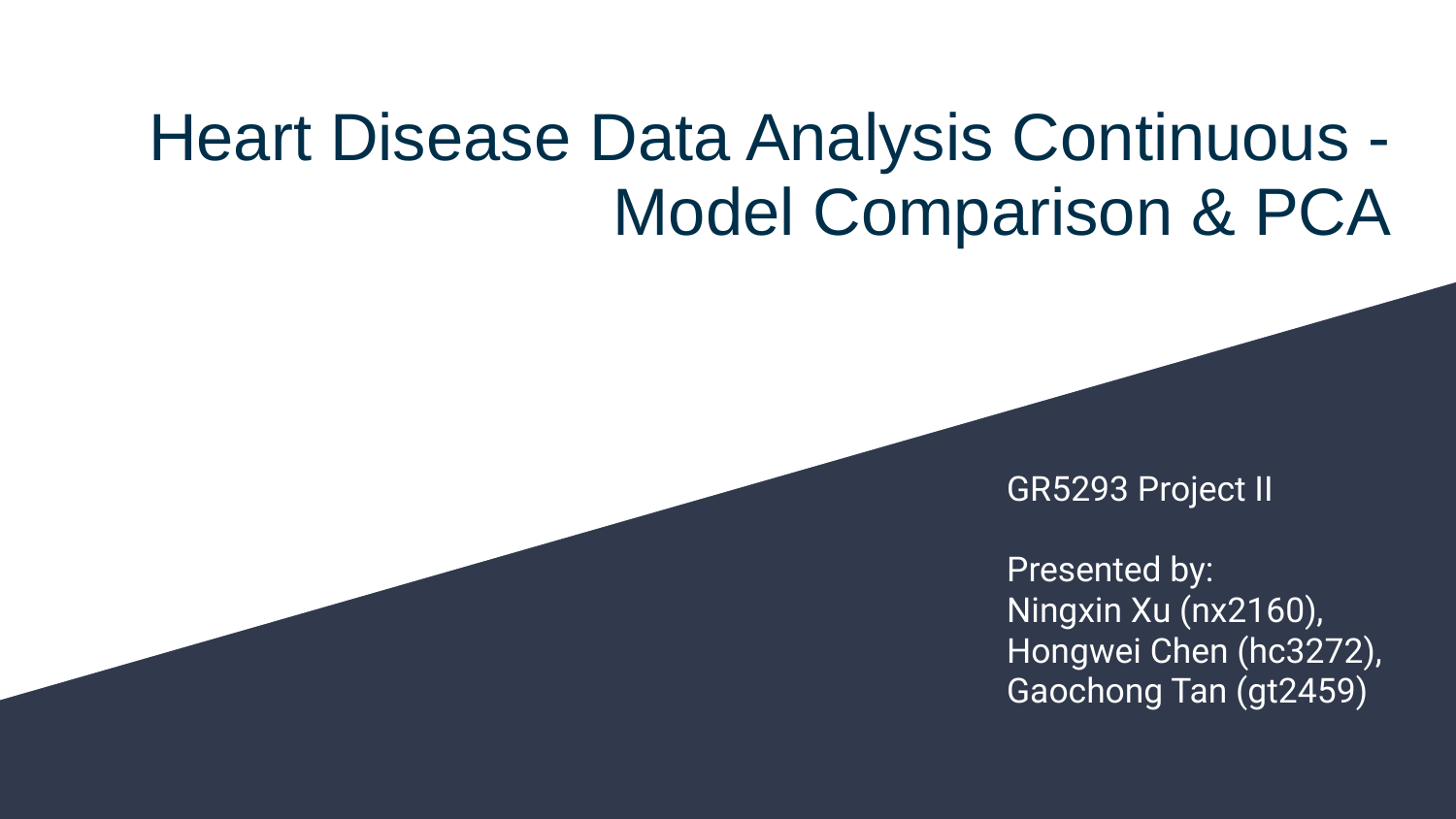

# Heart Disease Data Analysis Continuous - Model Comparison & PCA
GR5293 Project II

Presented by:
Ningxin Xu (nx2160),
Hongwei Chen (hc3272),
Gaochong Tan (gt2459)